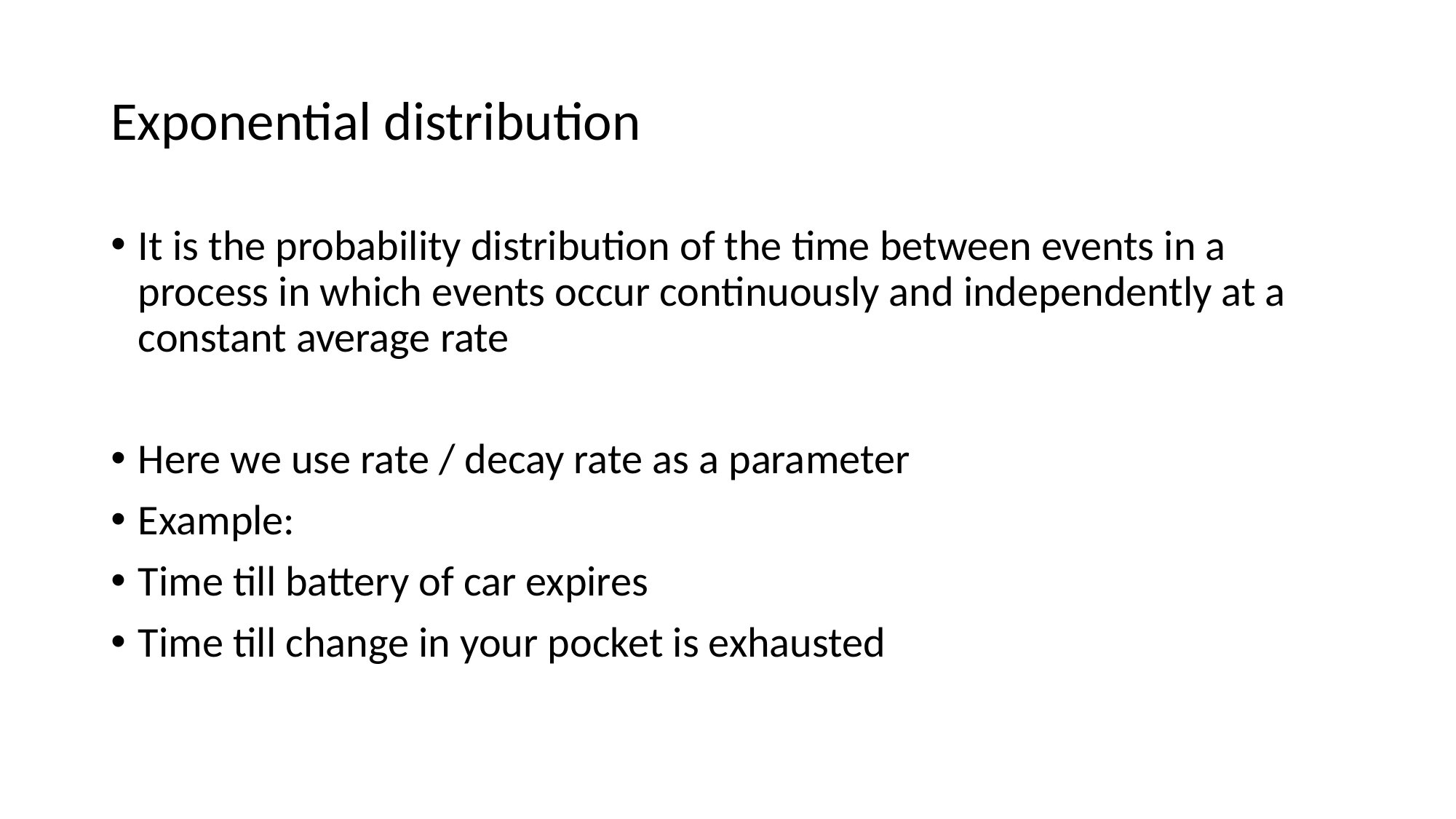

# Exponential distribution
It is the probability distribution of the time between events in a process in which events occur continuously and independently at a constant average rate

Here we use rate / decay rate as a parameter
Example:
Time till battery of car expires
Time till change in your pocket is exhausted